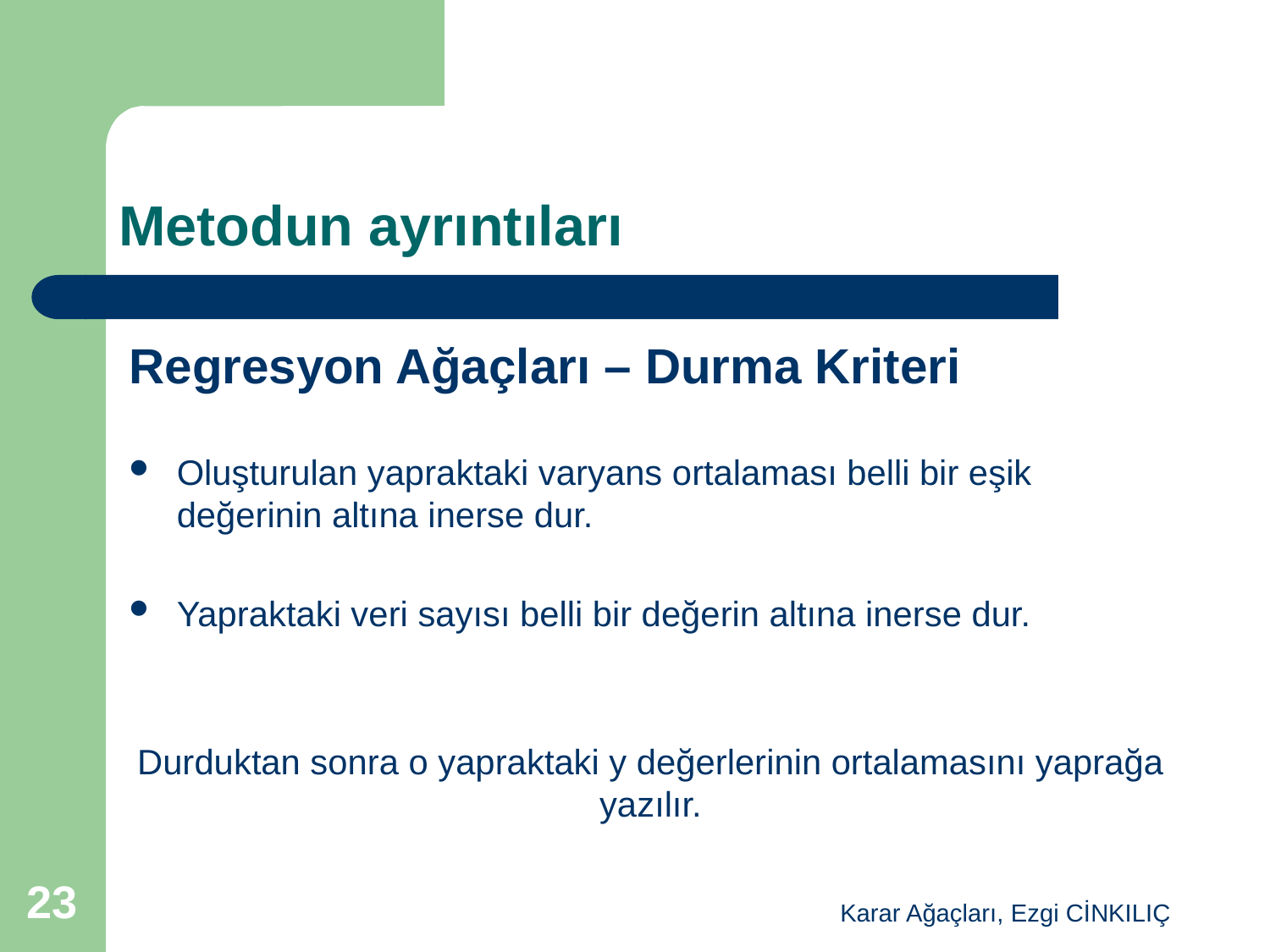

# Metodun ayrıntıları
Regresyon Ağaçları – Durma Kriteri

Oluşturulan yapraktaki varyans ortalaması belli bir eşik değerinin altına inerse dur.

Yapraktaki veri sayısı belli bir değerin altına inerse dur.

Durduktan sonra o yapraktaki y değerlerinin ortalamasını yaprağa yazılır.

23
Karar Ağaçları, Ezgi CİNKILIÇ